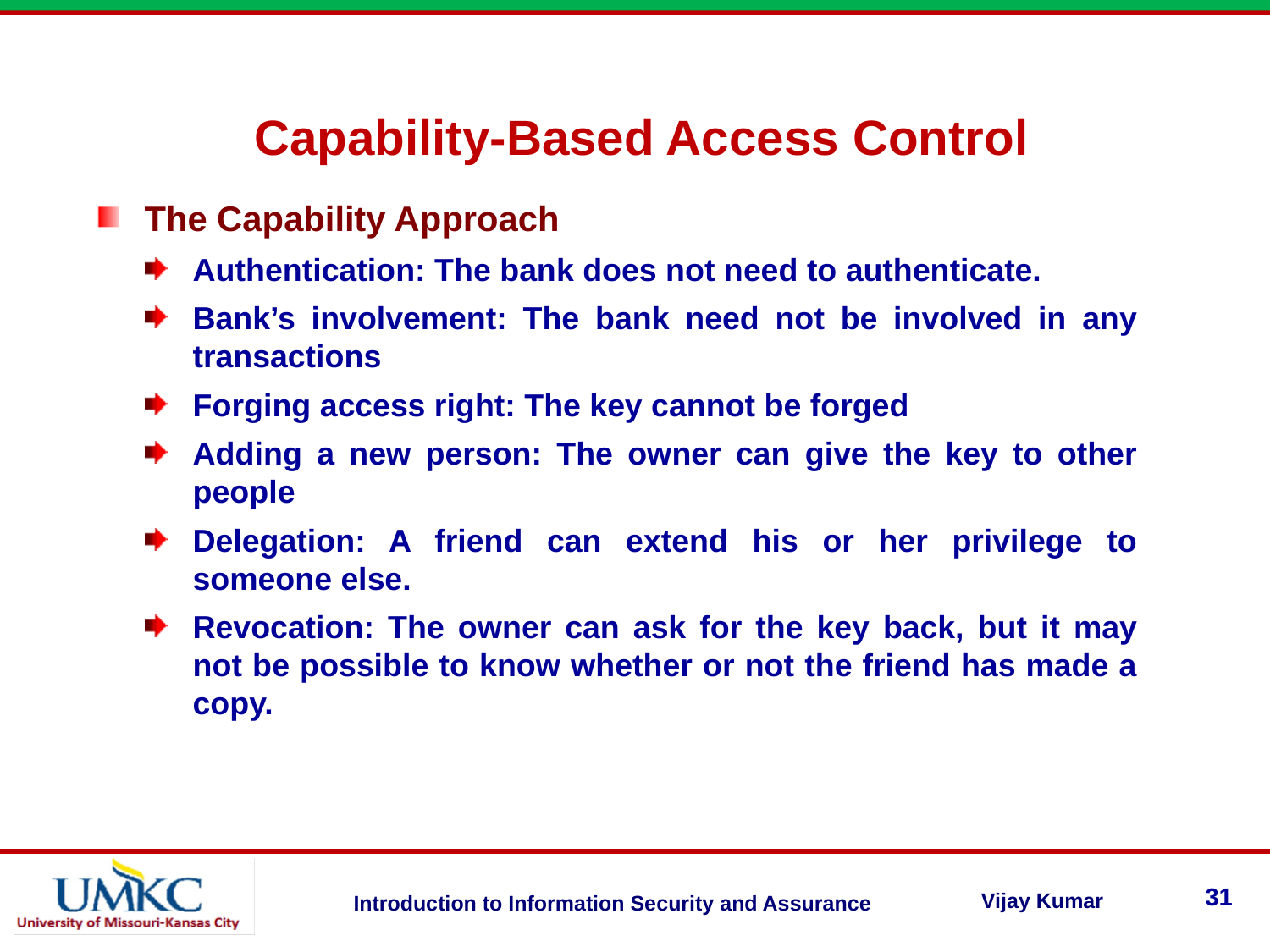

Capability-Based Access Control
The Capability Approach
Authentication: The bank does not need to authenticate.
Bank’s involvement: The bank need not be involved in any transactions
Forging access right: The key cannot be forged
Adding a new person: The owner can give the key to other people
Delegation: A friend can extend his or her privilege to someone else.
Revocation: The owner can ask for the key back, but it may not be possible to know whether or not the friend has made a copy.
31